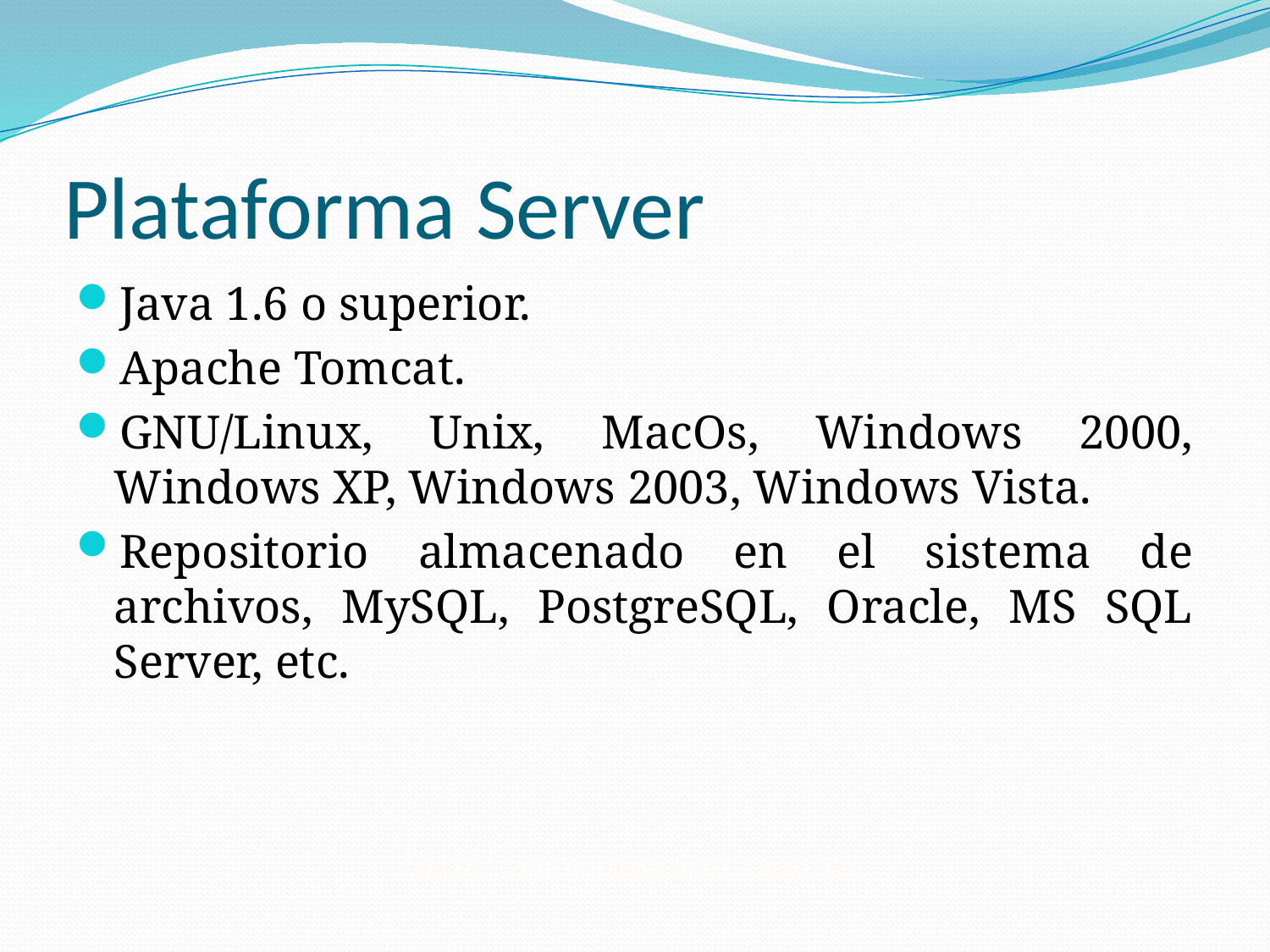

# Plataforma Server
Java 1.6 o superior.
Apache Tomcat.
GNU/Linux, Unix, MacOs, Windows 2000, Windows XP, Windows 2003, Windows Vista.
Repositorio almacenado en el sistema de archivos, MySQL, PostgreSQL, Oracle, MS SQL Server, etc.
http://www.openkm.com/es/